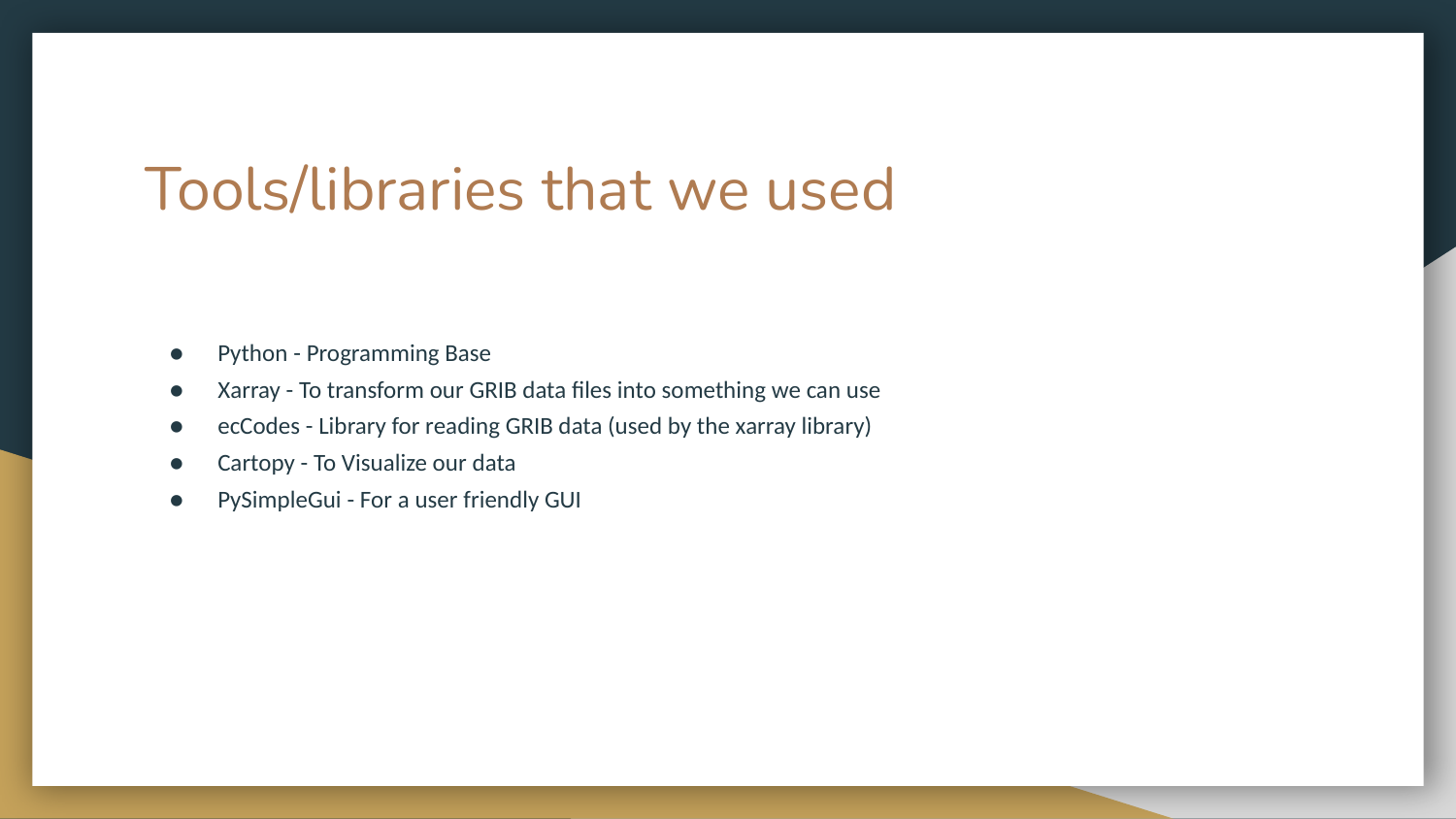

# Tools/libraries that we used

Python - Programming Base
Xarray - To transform our GRIB data files into something we can use
ecCodes - Library for reading GRIB data (used by the xarray library)
Cartopy - To Visualize our data
PySimpleGui - For a user friendly GUI